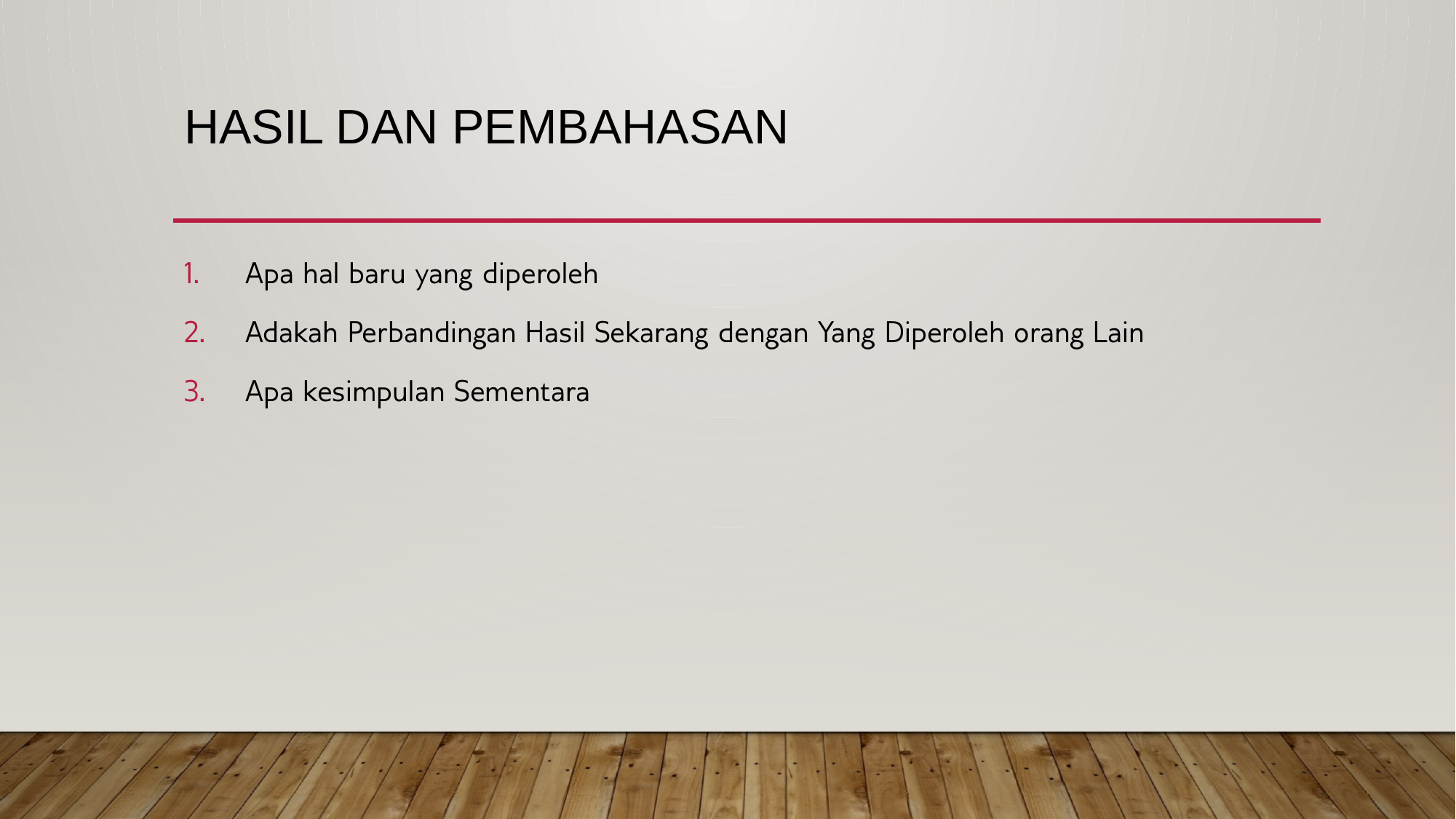

# Hasil dan Pembahasan
Apa hal baru yang diperoleh
Adakah Perbandingan Hasil Sekarang dengan Yang Diperoleh orang Lain
Apa kesimpulan Sementara